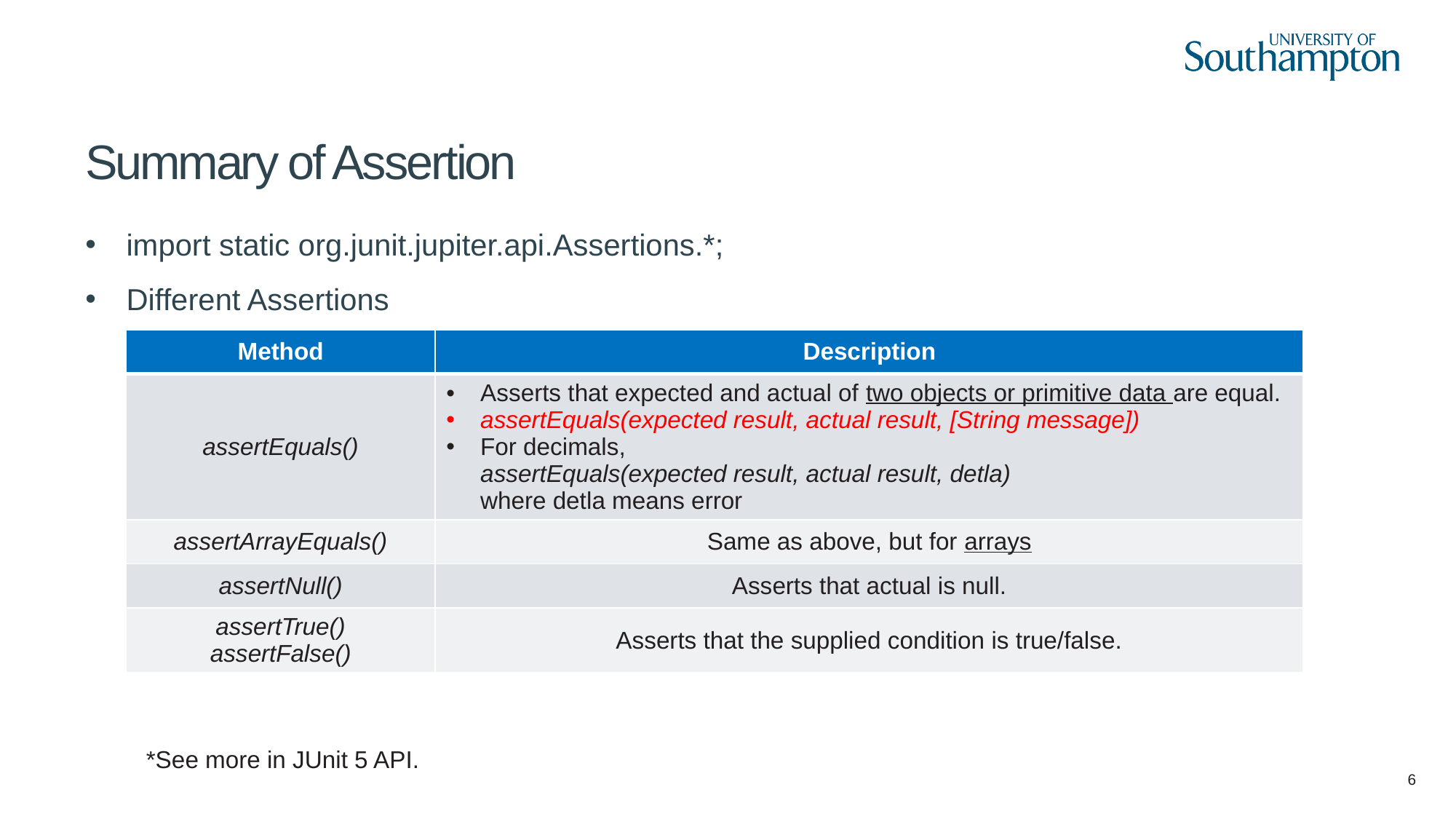

# Summary of Assertion
import static org.junit.jupiter.api.Assertions.*;
Different Assertions
| Method | Description |
| --- | --- |
| assertEquals() | Asserts that expected and actual of two objects or primitive data are equal. assertEquals(expected result, actual result, [String message]) For decimals, assertEquals(expected result, actual result, detla) where detla means error |
| assertArrayEquals() | Same as above, but for arrays |
| assertNull() | Asserts that actual is null. |
| assertTrue() assertFalse() | Asserts that the supplied condition is true/false. |
*See more in JUnit 5 API.